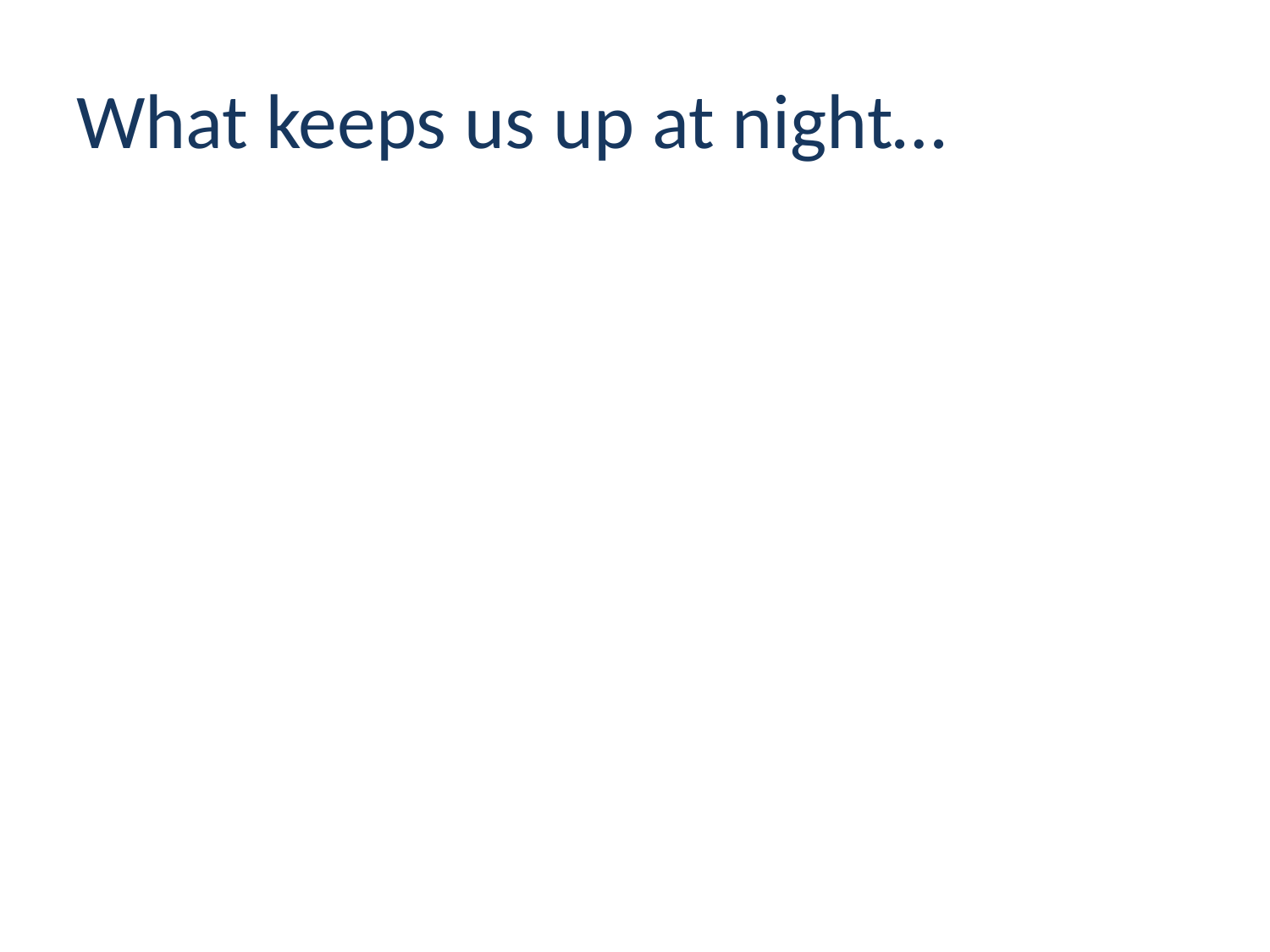

# What keeps us up at night…